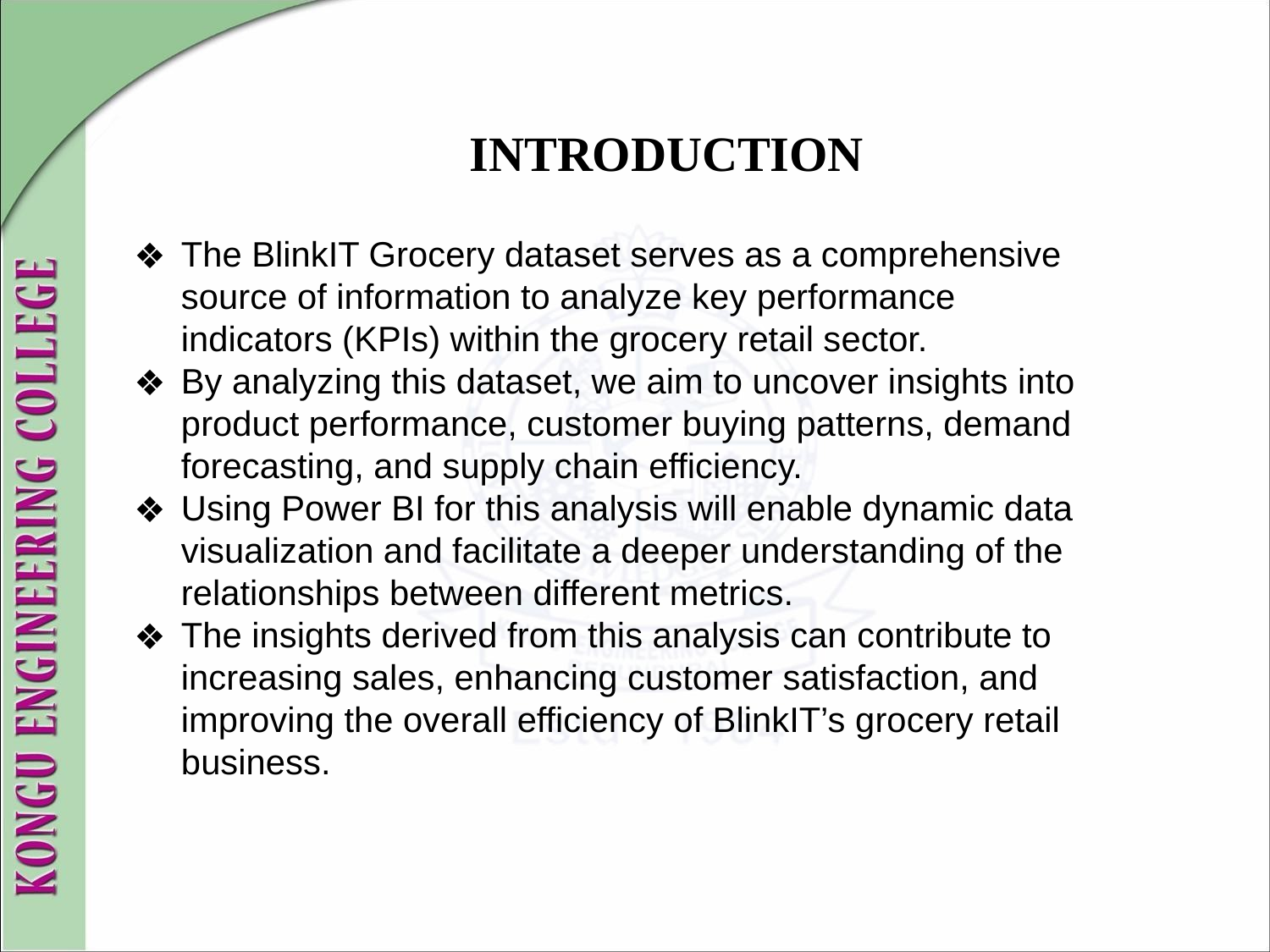

# INTRODUCTION
The BlinkIT Grocery dataset serves as a comprehensive source of information to analyze key performance indicators (KPIs) within the grocery retail sector.
By analyzing this dataset, we aim to uncover insights into product performance, customer buying patterns, demand forecasting, and supply chain efficiency.
Using Power BI for this analysis will enable dynamic data visualization and facilitate a deeper understanding of the relationships between different metrics.
The insights derived from this analysis can contribute to increasing sales, enhancing customer satisfaction, and improving the overall efficiency of BlinkIT’s grocery retail business.